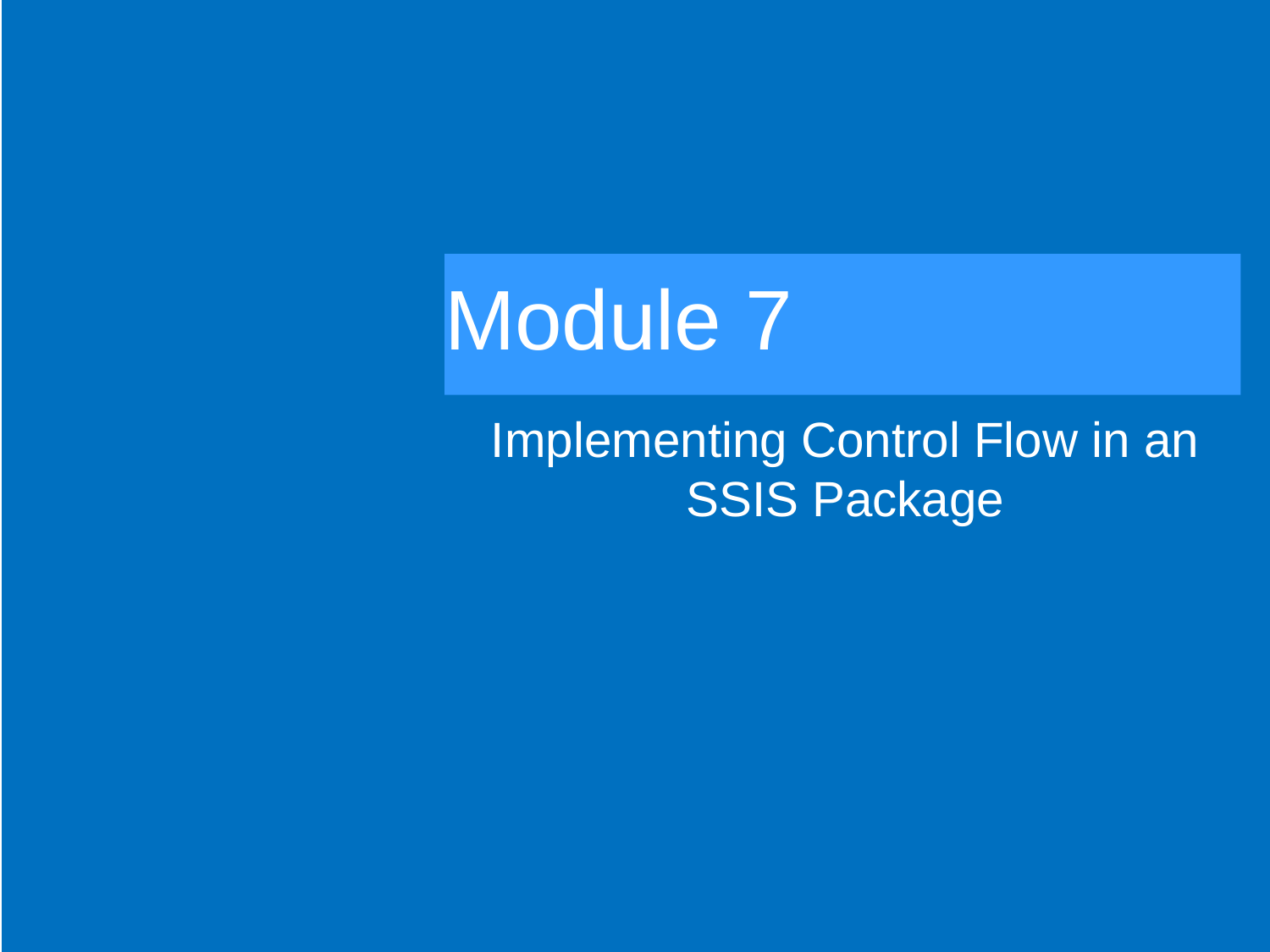

# Module 7
Implementing Control Flow in an SSIS Package